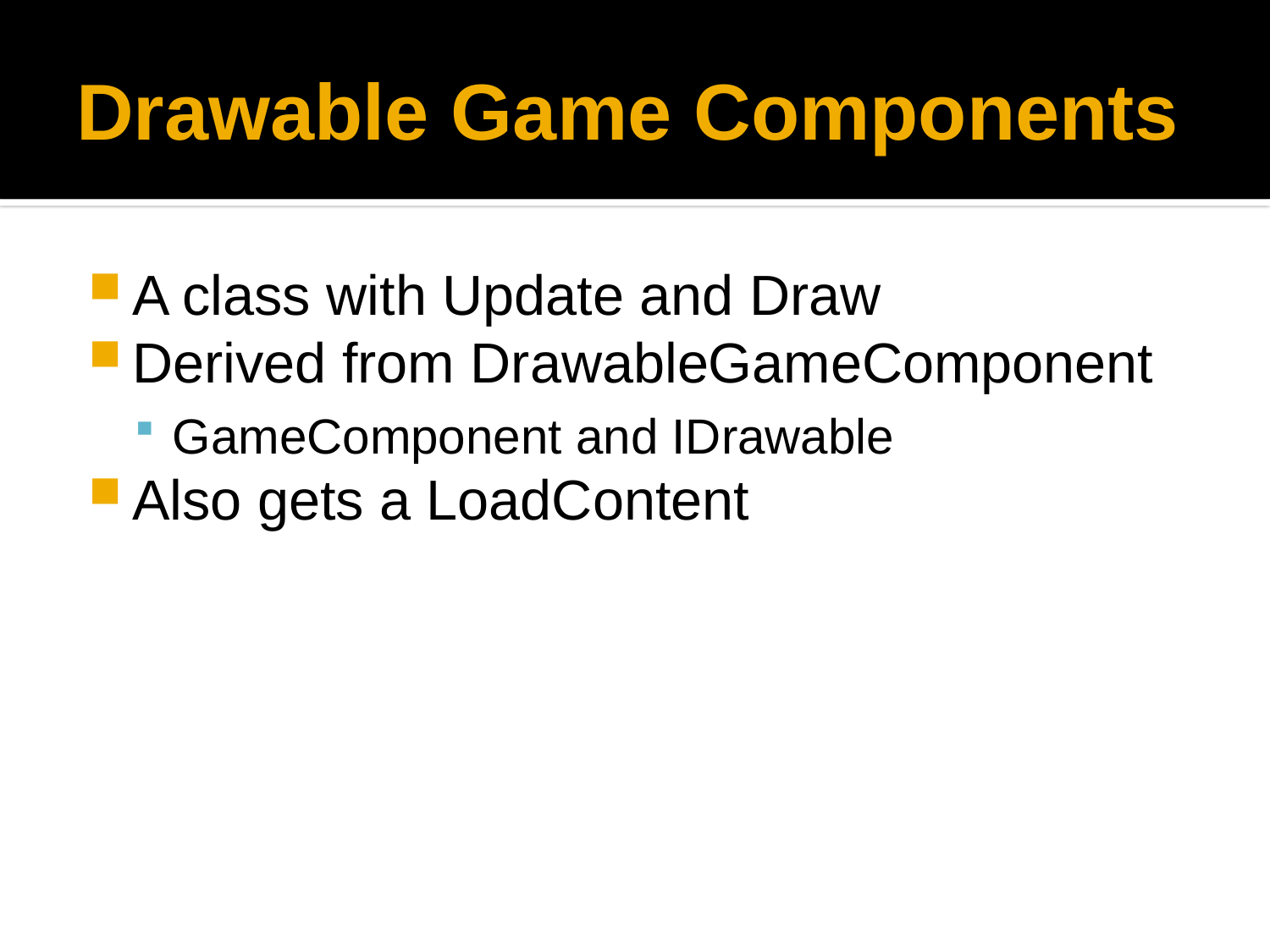

# Drawable Game Components
A class with Update and Draw
Derived from DrawableGameComponent
GameComponent and IDrawable
Also gets a LoadContent